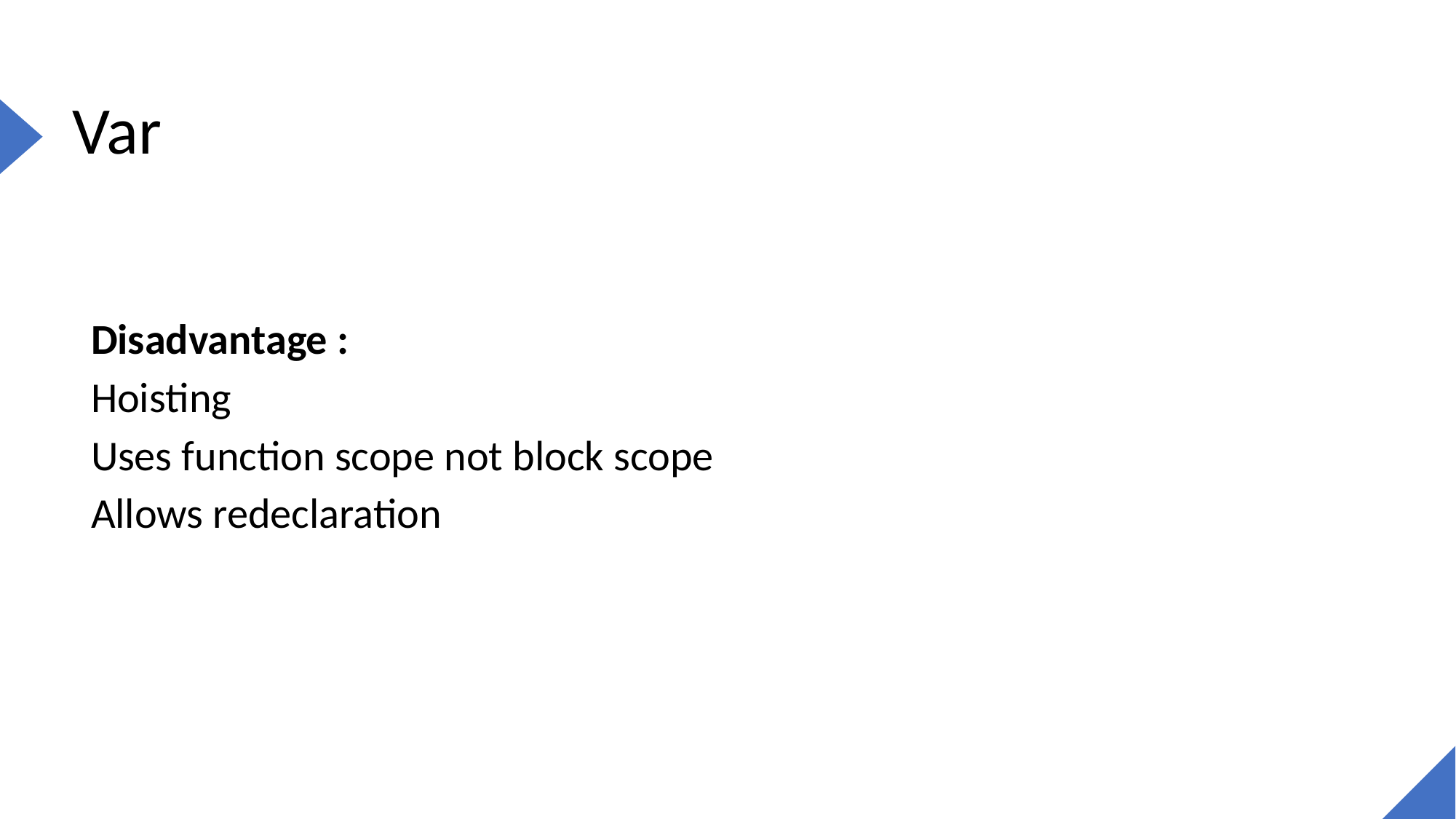

# Var
Disadvantage :
Hoisting
Uses function scope not block scope
Allows redeclaration